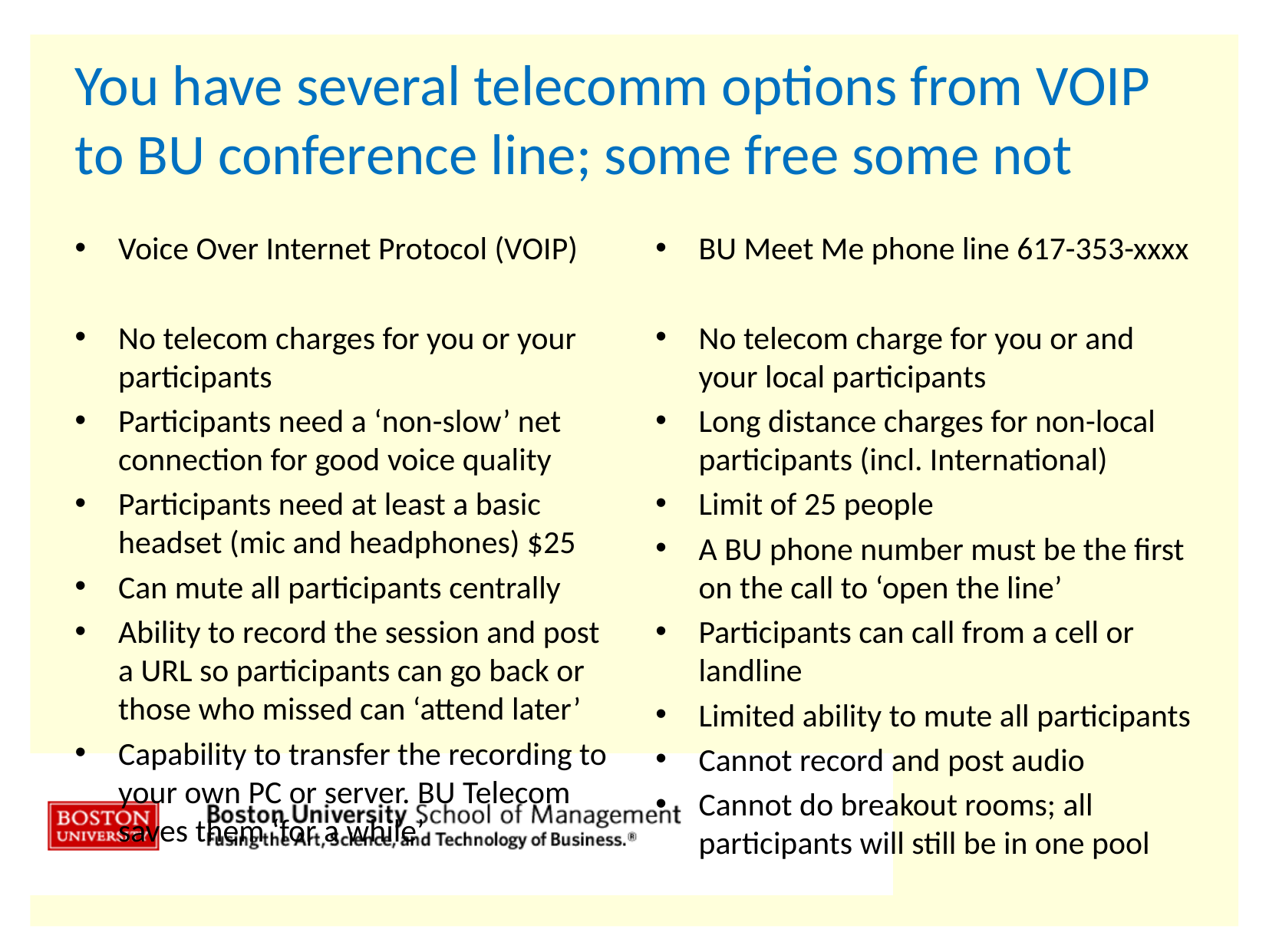

# You have several telecomm options from VOIP to BU conference line; some free some not
Voice Over Internet Protocol (VOIP)

No telecom charges for you or your participants
Participants need a ‘non-slow’ net connection for good voice quality
Participants need at least a basic headset (mic and headphones) $25
Can mute all participants centrally
Ability to record the session and post a URL so participants can go back or those who missed can ‘attend later’
Capability to transfer the recording to your own PC or server. BU Telecom saves them ‘for a while’

BU Meet Me phone line 617-353-xxxx

No telecom charge for you or and your local participants
Long distance charges for non-local participants (incl. International)
Limit of 25 people
A BU phone number must be the first on the call to ‘open the line’
Participants can call from a cell or landline
Limited ability to mute all participants
Cannot record and post audio
Cannot do breakout rooms; all participants will still be in one pool